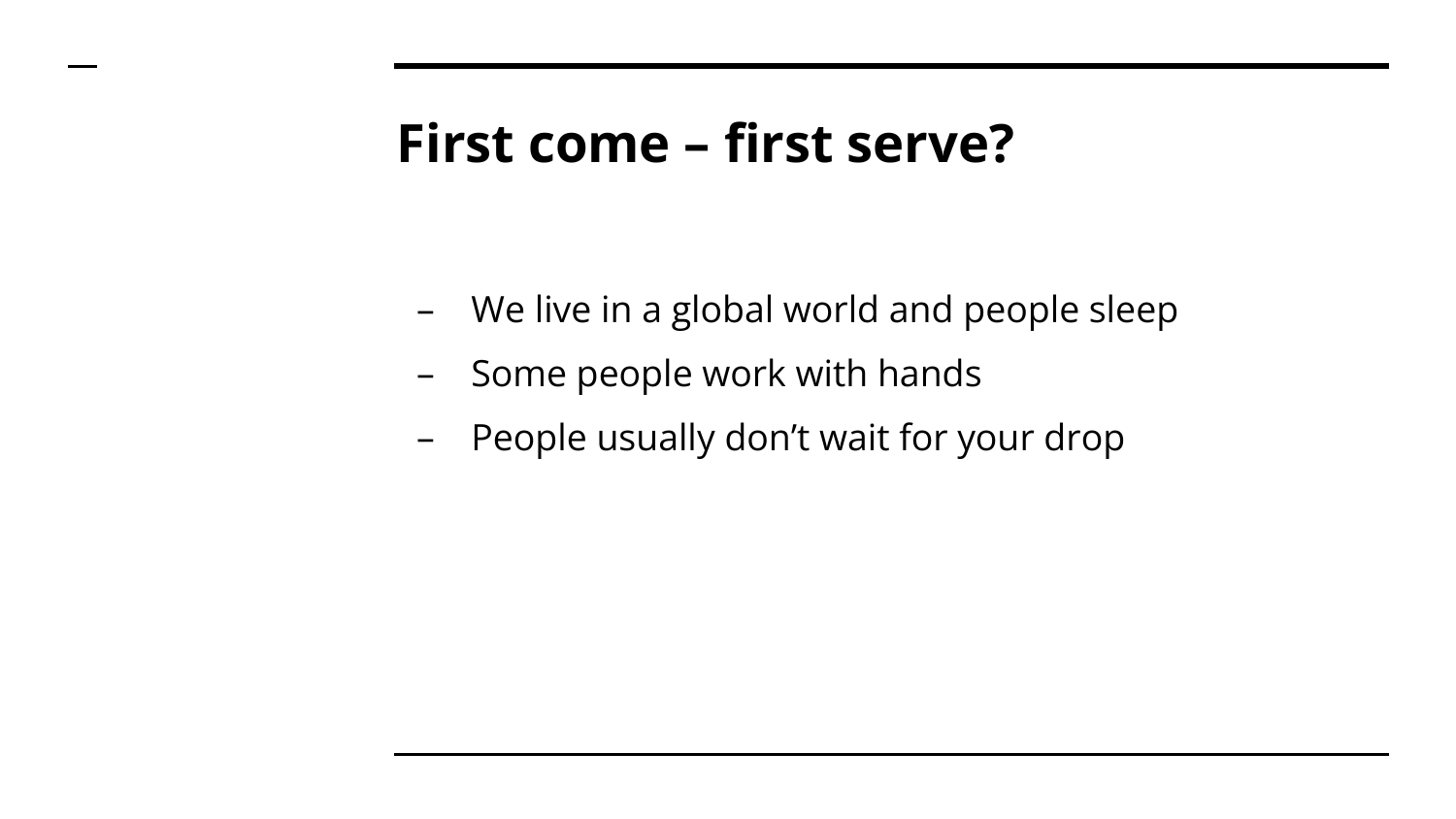

# First come – first serve?
We live in a global world and people sleep
Some people work with hands
People usually don’t wait for your drop